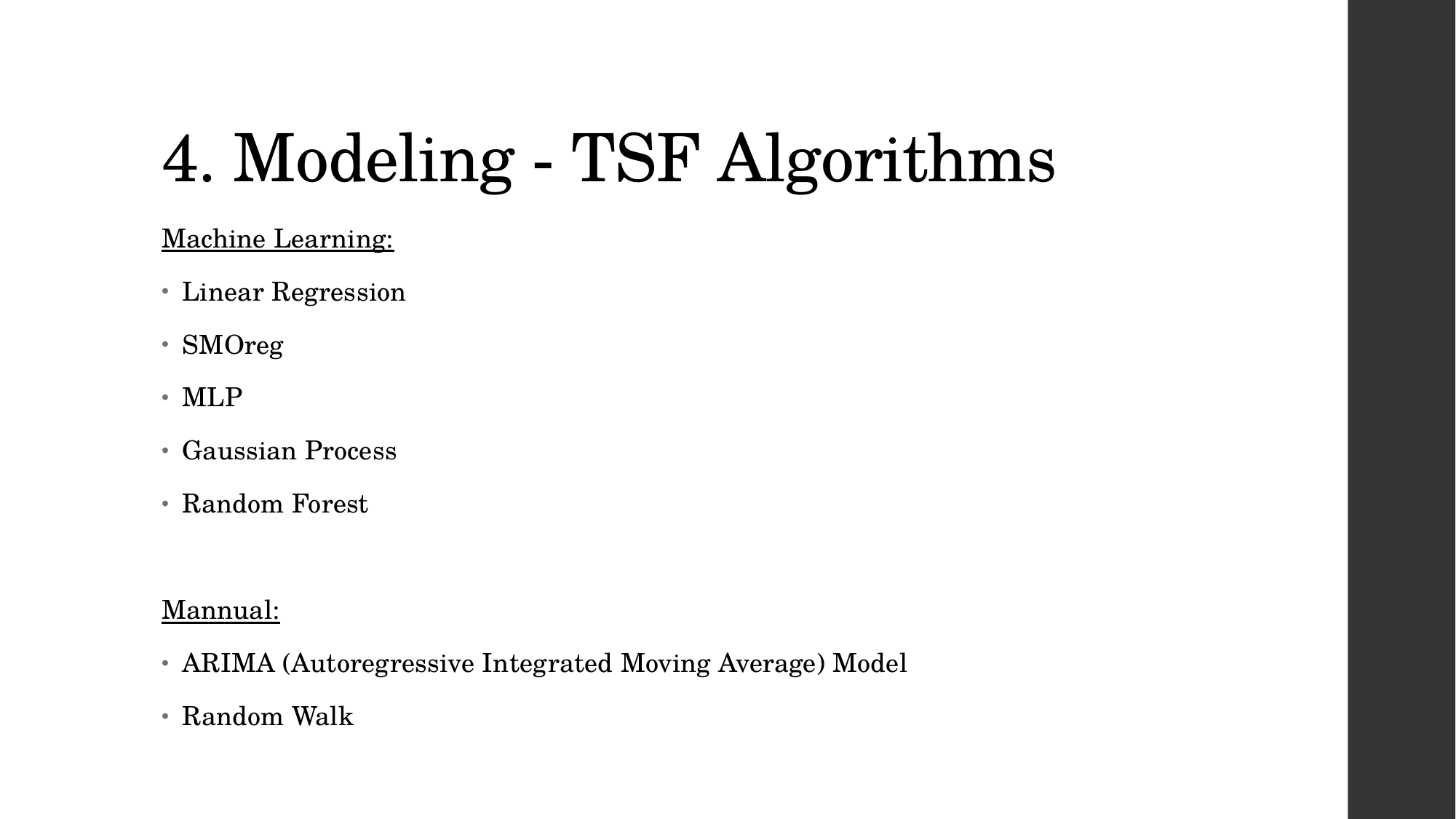

# 4. Modeling - TSF Algorithms
Machine Learning:
Linear Regression
SMOreg
MLP
Gaussian Process
Random Forest

Mannual:
ARIMA (Autoregressive Integrated Moving Average) Model
Random Walk